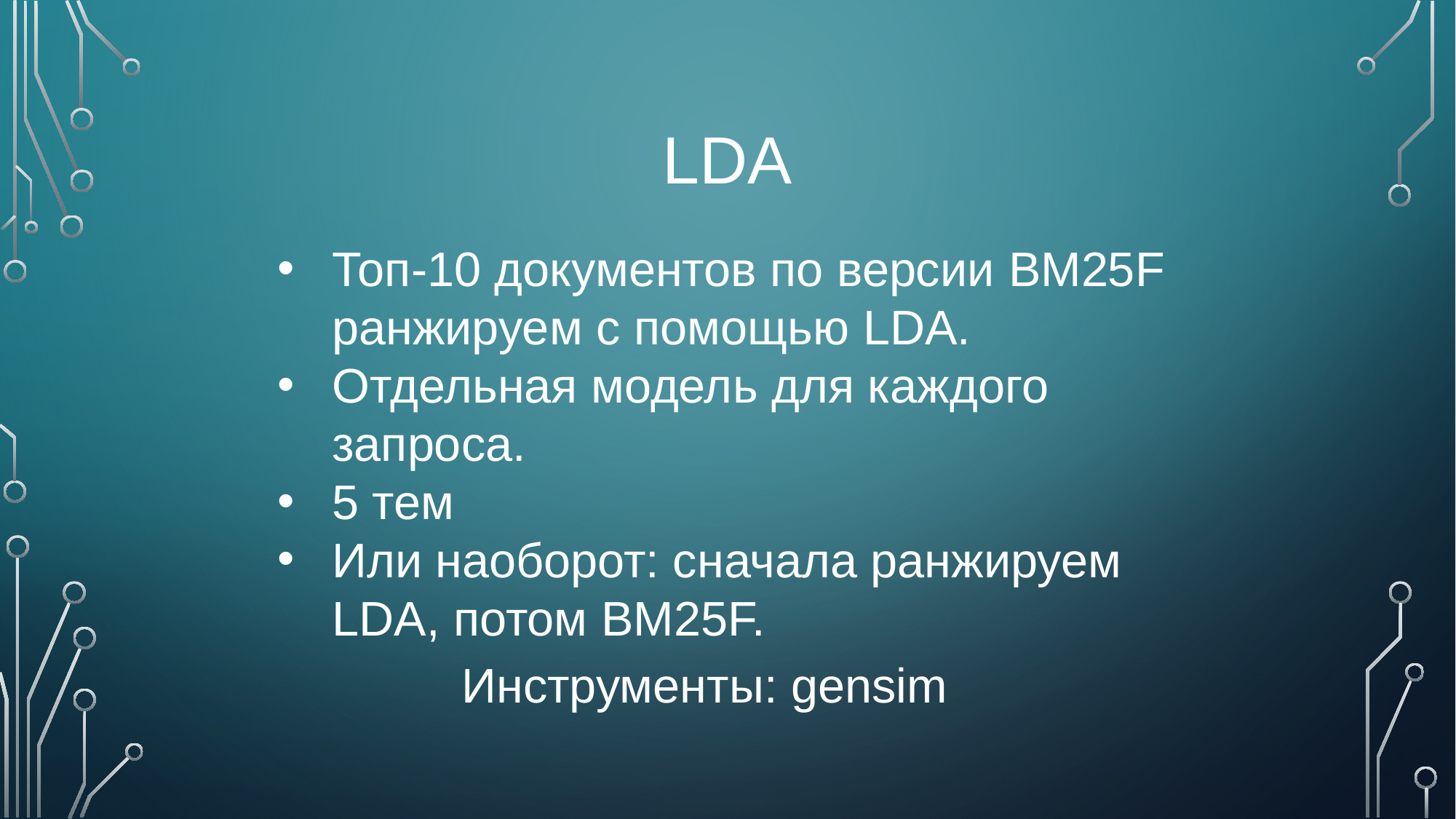

# lda
Топ-10 документов по версии BM25F ранжируем с помощью LDA.
Отдельная модель для каждого запроса.
5 тем
Или наоборот: сначала ранжируем LDA, потом BM25F.
Инструменты: gensim